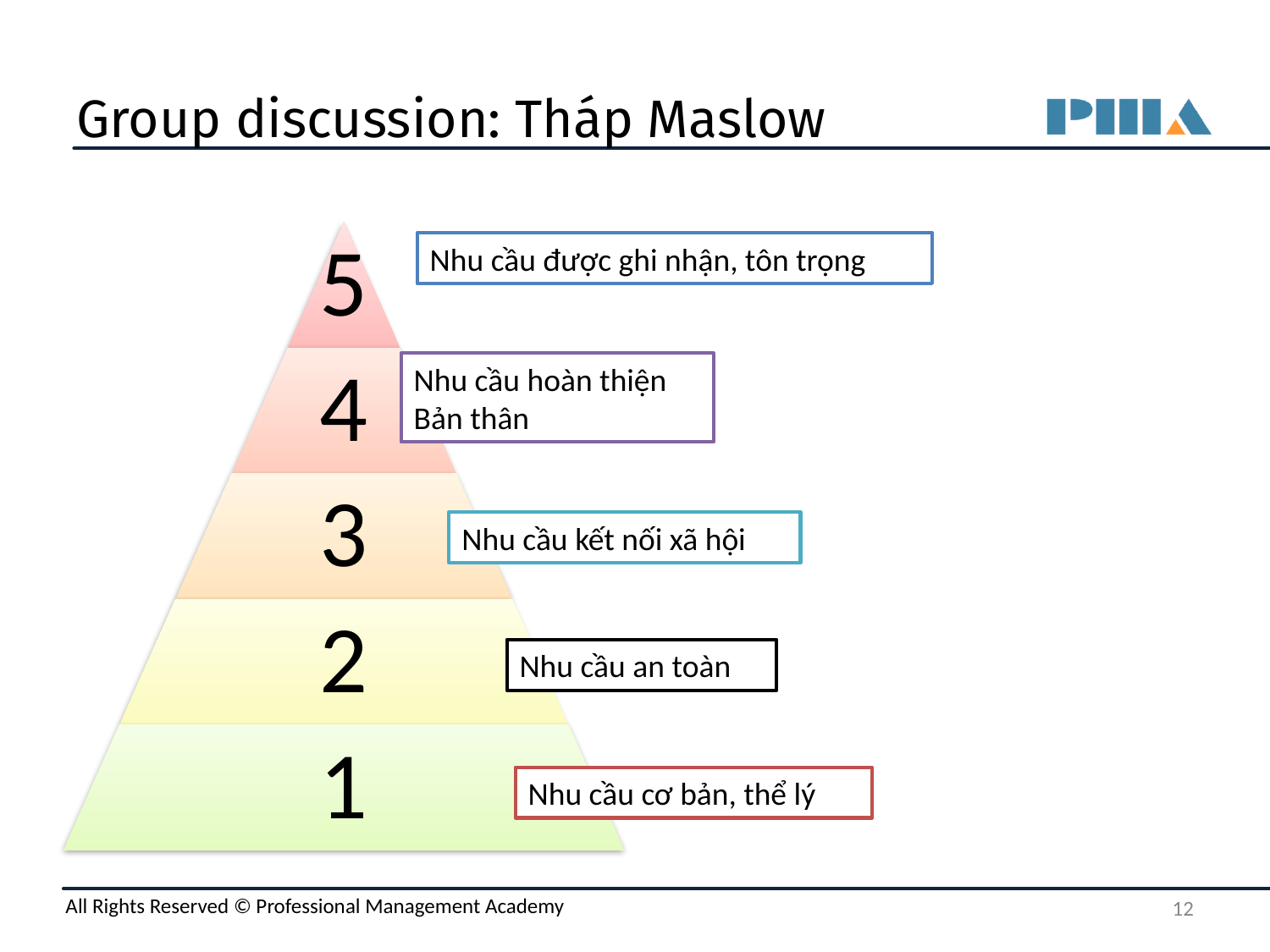

# Group discussion: Tháp Maslow

5

4

3

2

1
Nhu cầu được ghi nhận, tôn trọng
Nhu cầu hoàn thiện
Bản thân
Nhu cầu kết nối xã hội
Nhu cầu an toàn
Nhu cầu cơ bản, thể lý